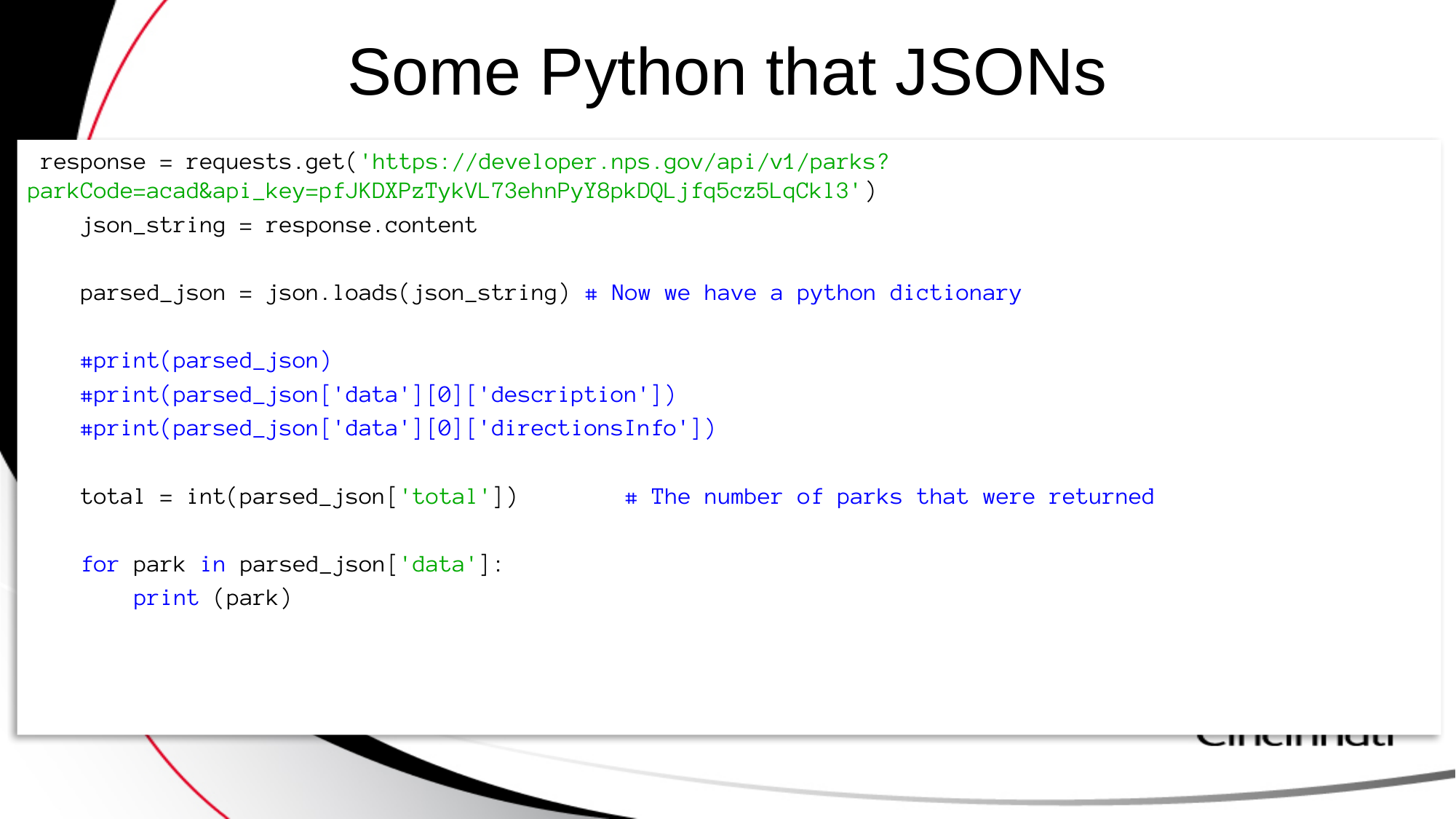

# Some Python that JSONs
 response = requests.get('https://developer.nps.gov/api/v1/parks?parkCode=acad&api_key=pfJKDXPzTykVL73ehnPyY8pkDQLjfq5cz5LqCkl3')
    json_string = response.content

    parsed_json = json.loads(json_string) # Now we have a python dictionary

    #print(parsed_json)
    #print(parsed_json['data'][0]['description'])
    #print(parsed_json['data'][0]['directionsInfo'])

    total = int(parsed_json['total'])        # The number of parks that were returned

    for park in parsed_json['data']:
        print (park)